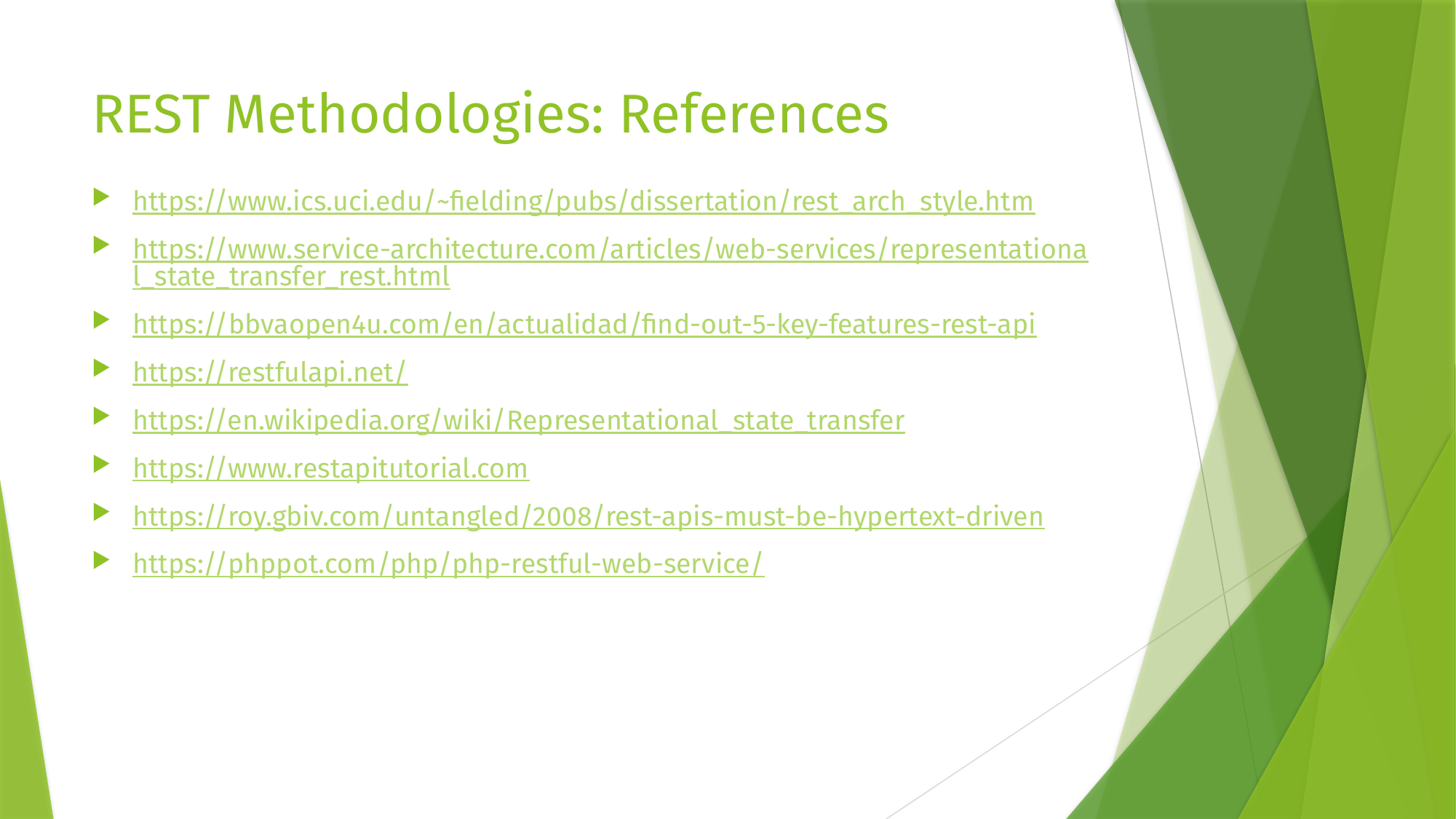

# REST Methodologies: References
https://www.ics.uci.edu/~fielding/pubs/dissertation/rest_arch_style.htm
https://www.service-architecture.com/articles/web-services/representational_state_transfer_rest.html
https://bbvaopen4u.com/en/actualidad/find-out-5-key-features-rest-api
https://restfulapi.net/
https://en.wikipedia.org/wiki/Representational_state_transfer
https://www.restapitutorial.com
https://roy.gbiv.com/untangled/2008/rest-apis-must-be-hypertext-driven
https://phppot.com/php/php-restful-web-service/